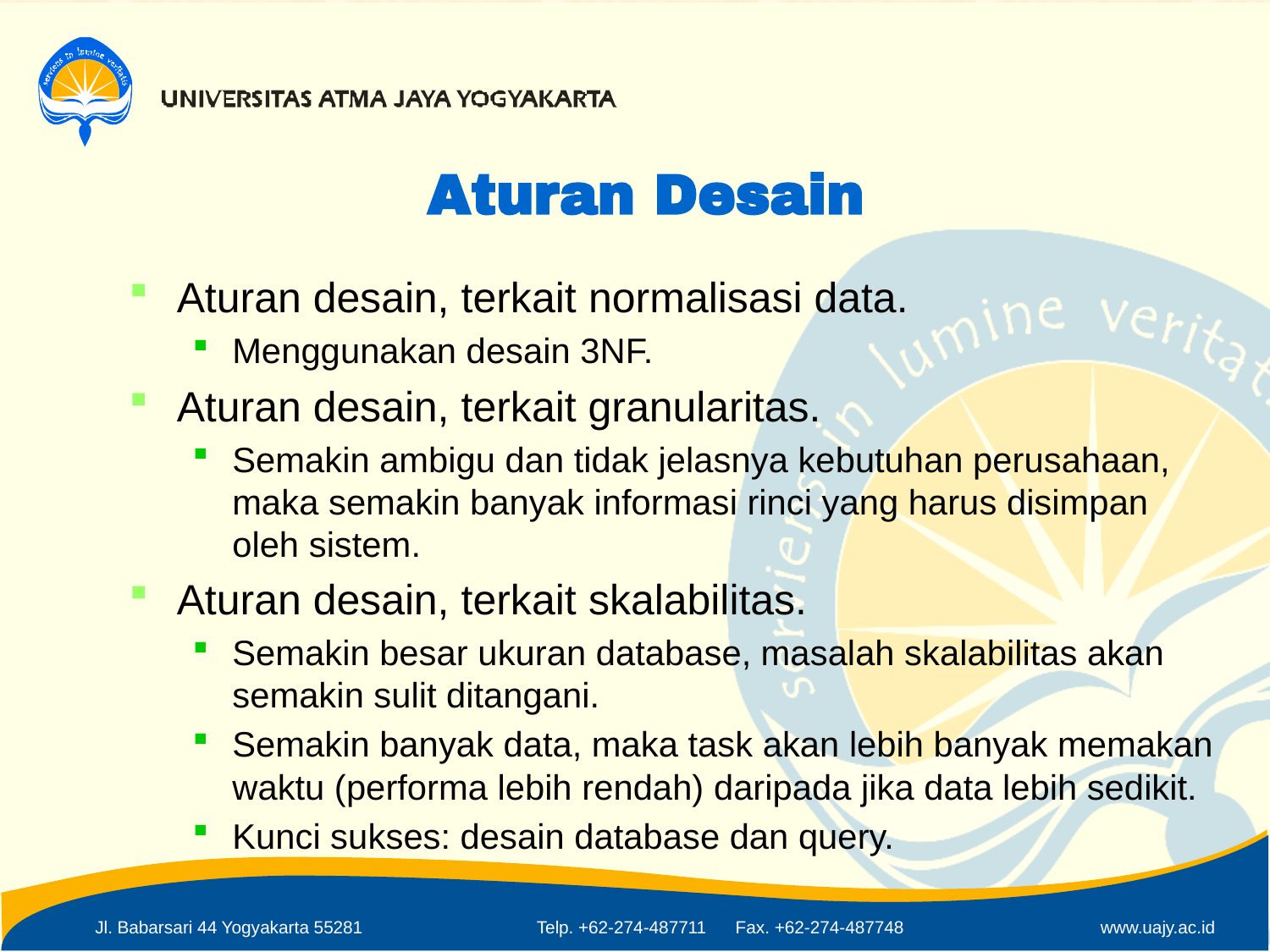

# Aturan Desain
Aturan desain, terkait normalisasi data.
Menggunakan desain 3NF.
Aturan desain, terkait granularitas.
Semakin ambigu dan tidak jelasnya kebutuhan perusahaan, maka semakin banyak informasi rinci yang harus disimpan oleh sistem.
Aturan desain, terkait skalabilitas.
Semakin besar ukuran database, masalah skalabilitas akan semakin sulit ditangani.
Semakin banyak data, maka task akan lebih banyak memakan waktu (performa lebih rendah) daripada jika data lebih sedikit.
Kunci sukses: desain database dan query.